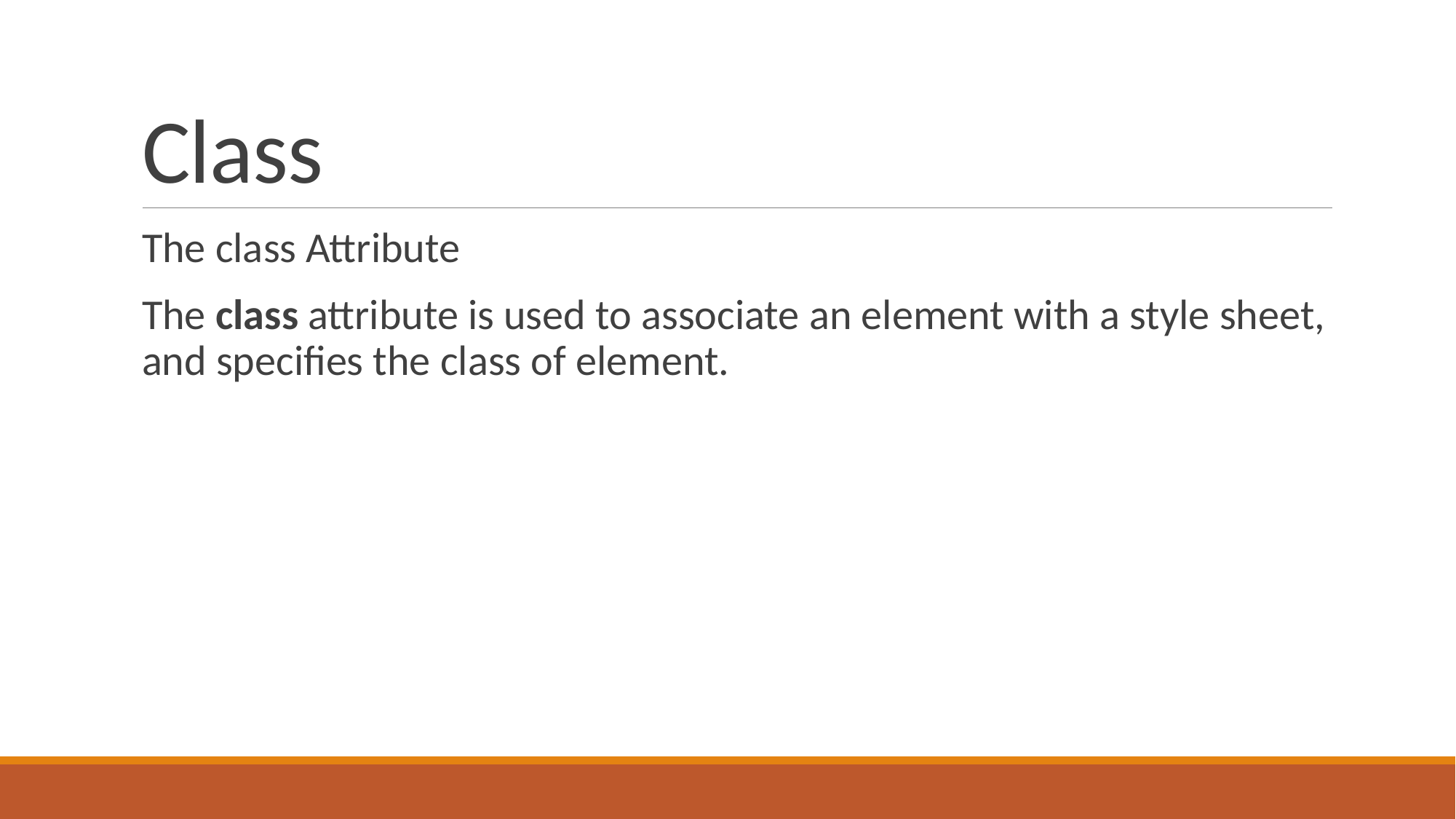

# Class
The class Attribute
The class attribute is used to associate an element with a style sheet, and specifies the class of element.